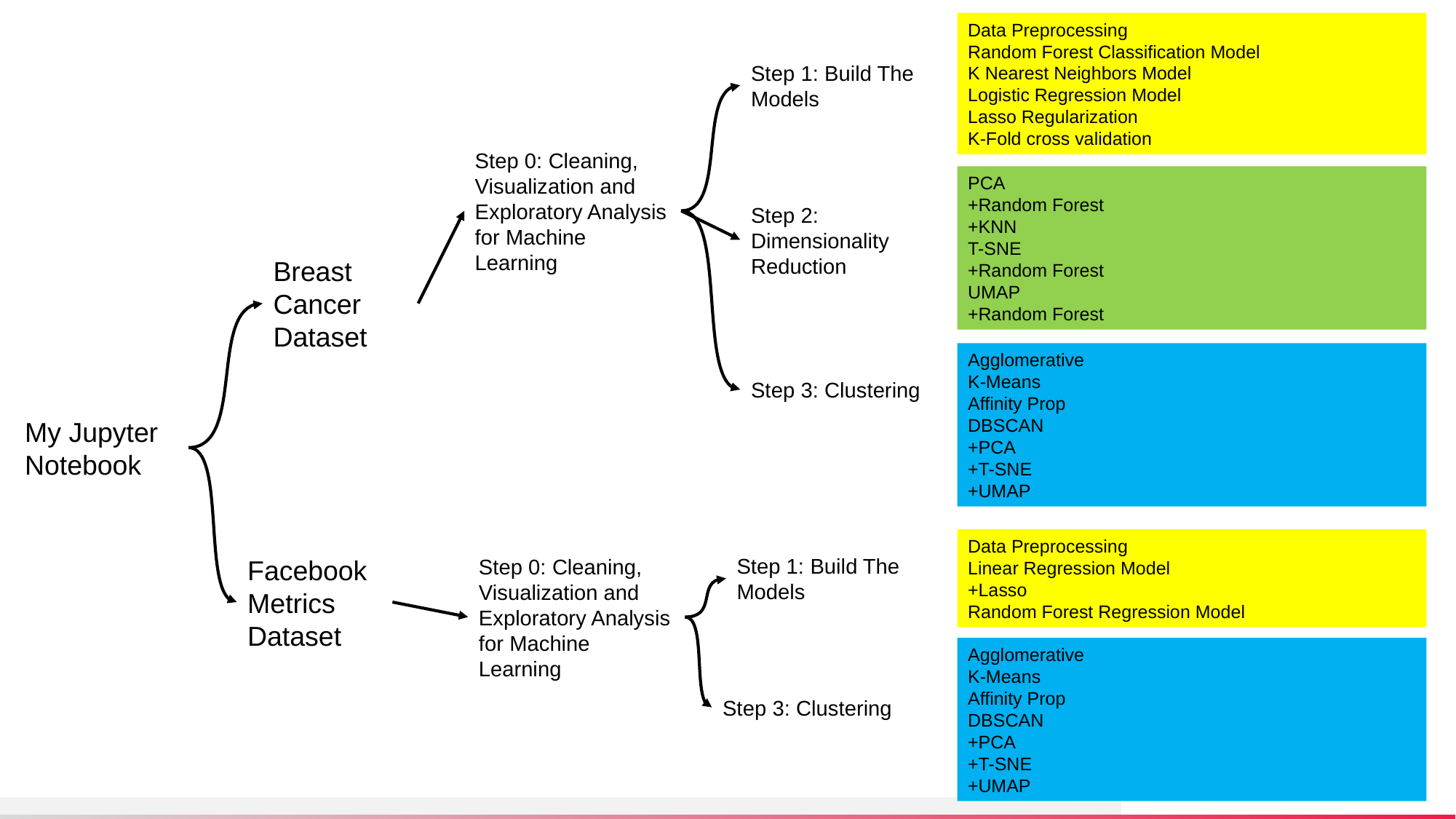

Data Preprocessing
Random Forest Classification Model
K Nearest Neighbors Model
Logistic Regression Model
Lasso Regularization
K-Fold cross validation
Step 1: Build The Models
Step 0: Cleaning, Visualization and Exploratory Analysis for Machine Learning
PCA
+Random Forest
+KNN
T-SNE
+Random Forest
UMAP
+Random Forest
Step 2: Dimensionality Reduction
Breast Cancer Dataset
Agglomerative
K-Means
Affinity Prop
DBSCAN
+PCA
+T-SNE
+UMAP
Step 3: Clustering
My Jupyter Notebook
Data Preprocessing
Linear Regression Model
+Lasso
Random Forest Regression Model
Facebook Metrics Dataset
Step 1: Build The Models
Step 0: Cleaning, Visualization and Exploratory Analysis for Machine Learning
Agglomerative
K-Means
Affinity Prop
DBSCAN
+PCA
+T-SNE
+UMAP
Step 3: Clustering